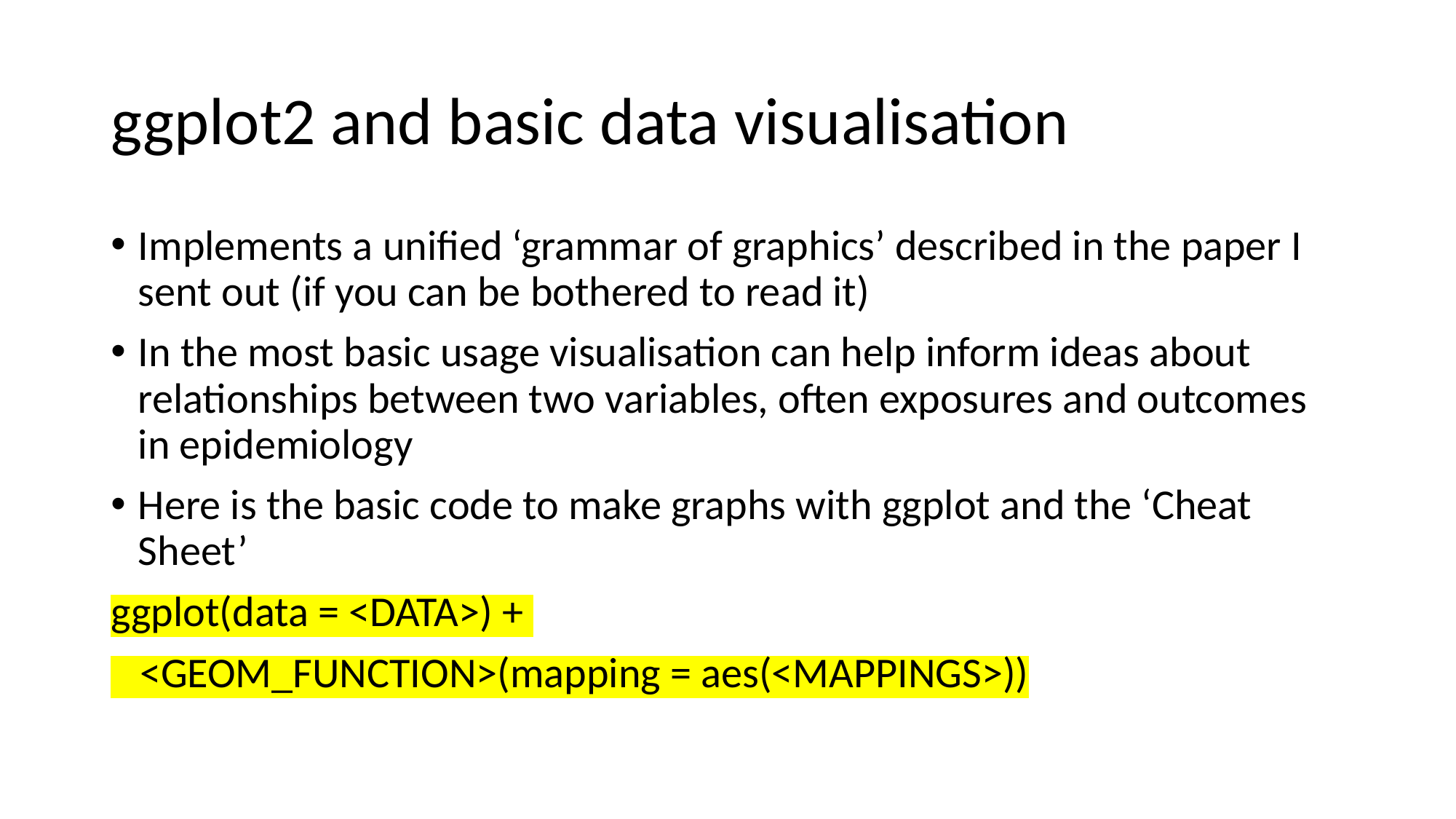

# ggplot2 and basic data visualisation
Implements a unified ‘grammar of graphics’ described in the paper I sent out (if you can be bothered to read it)
In the most basic usage visualisation can help inform ideas about relationships between two variables, often exposures and outcomes in epidemiology
Here is the basic code to make graphs with ggplot and the ‘Cheat Sheet’
ggplot(data = <DATA>) +
   <GEOM_FUNCTION>(mapping = aes(<MAPPINGS>))